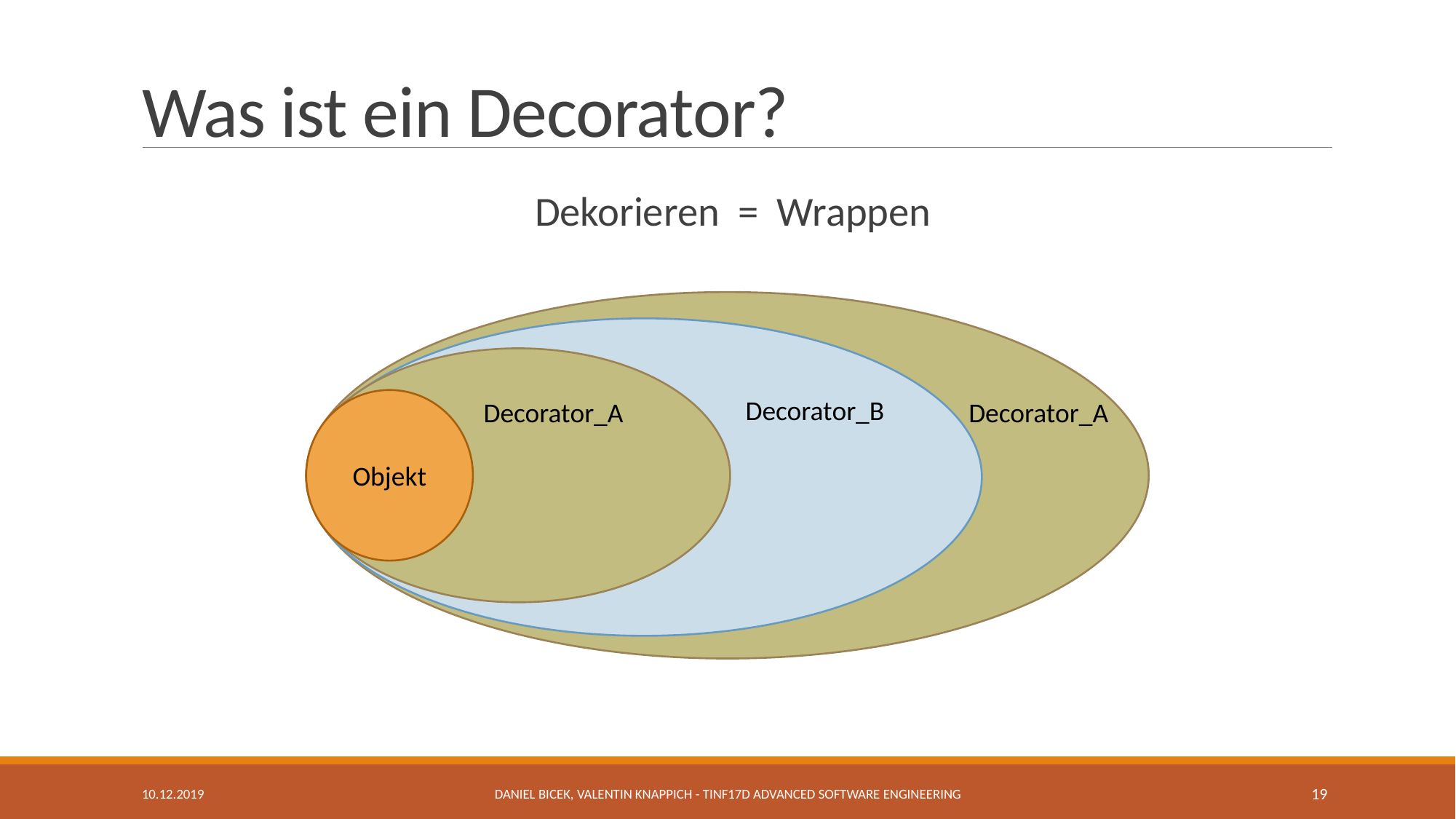

# Was ist ein Decorator?
Dekorieren  =  Wrappen

Objekt
Decorator_B
Decorator_A
Decorator_A
10.12.2019
Daniel Bicek, Valentin Knappich - TINF17D Advanced Software Engineering
19